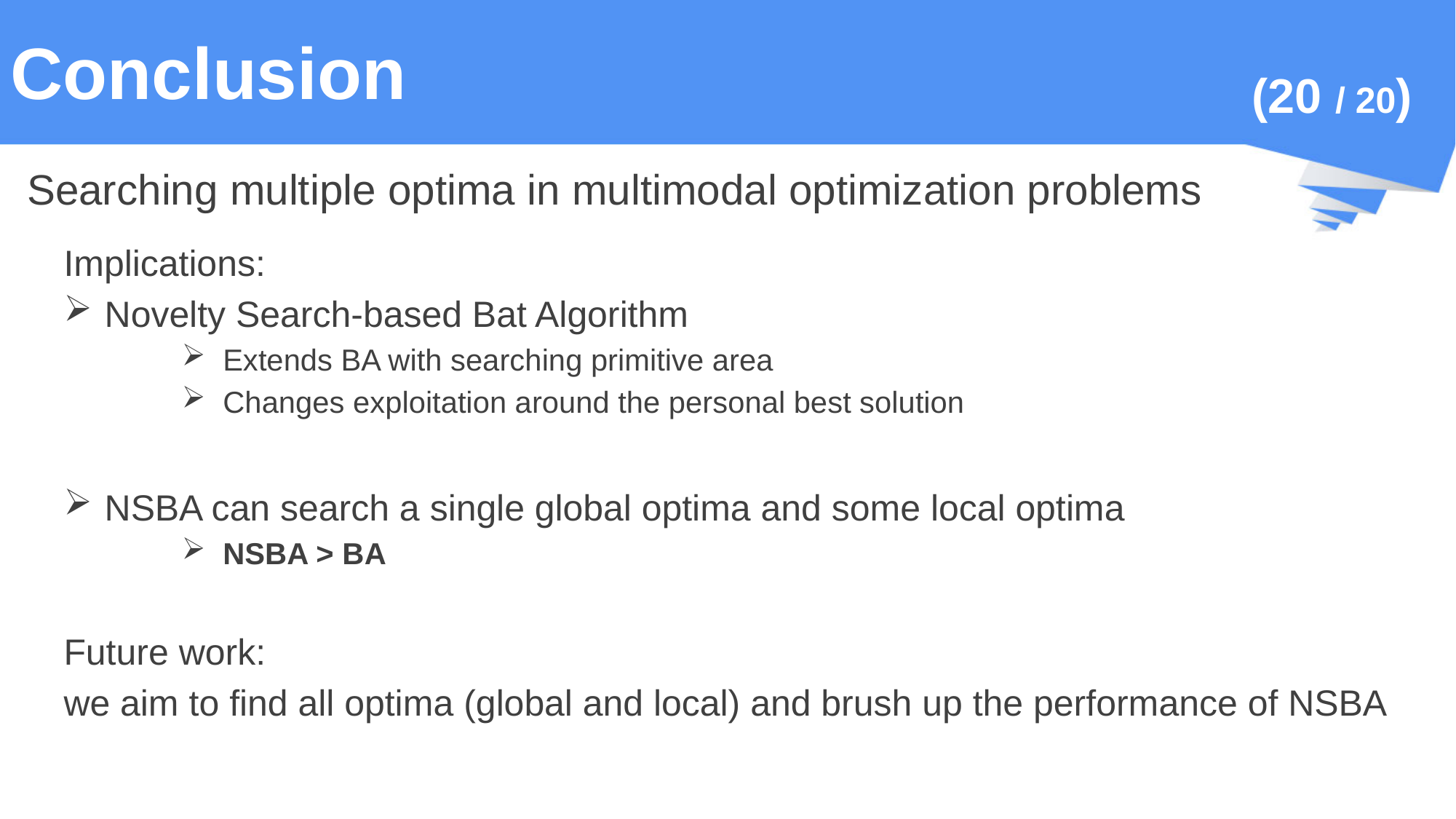

# Conclusion
(20 / 20)
Searching multiple optima in multimodal optimization problems
Implications:
Novelty Search-based Bat Algorithm
Extends BA with searching primitive area
Changes exploitation around the personal best solution

NSBA can search a single global optima and some local optima
NSBA > BA

Future work:
we aim to find all optima (global and local) and brush up the performance of NSBA